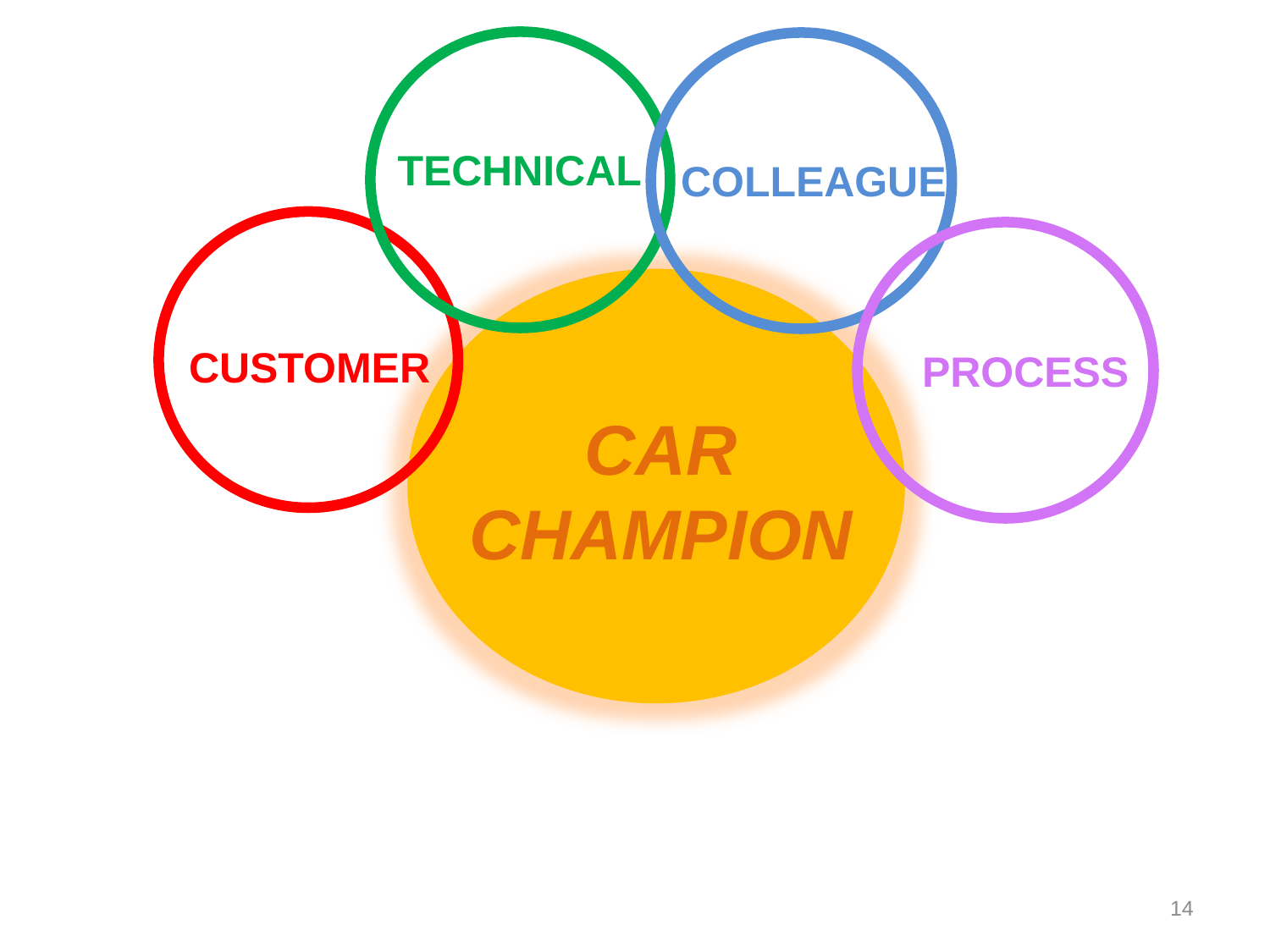

TECHNICAL
COLLEAGUE

CUSTOMER
PROCESS
CAR
CHAMPION
14